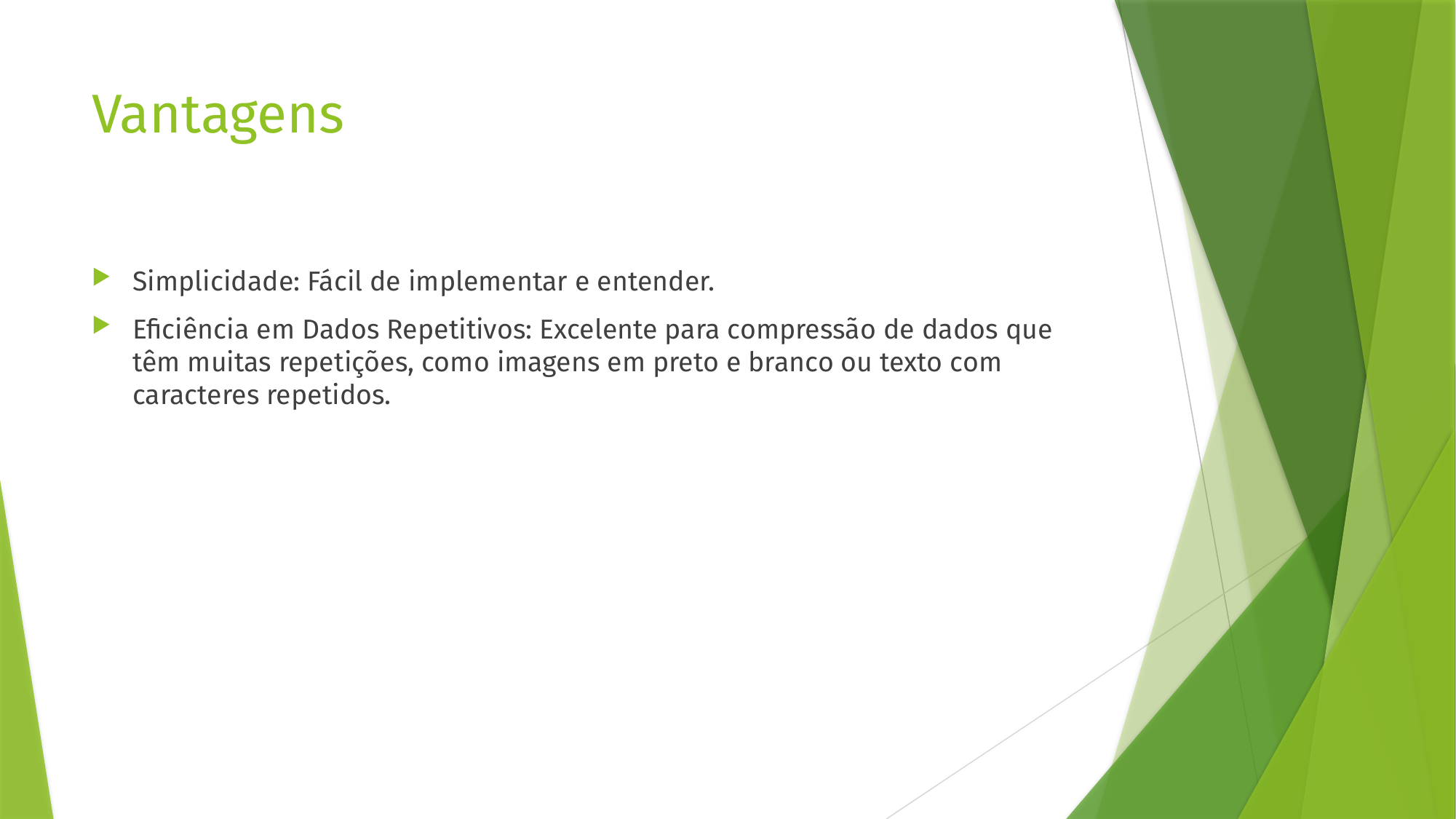

# Vantagens
Simplicidade: Fácil de implementar e entender.
Eficiência em Dados Repetitivos: Excelente para compressão de dados que têm muitas repetições, como imagens em preto e branco ou texto com caracteres repetidos.